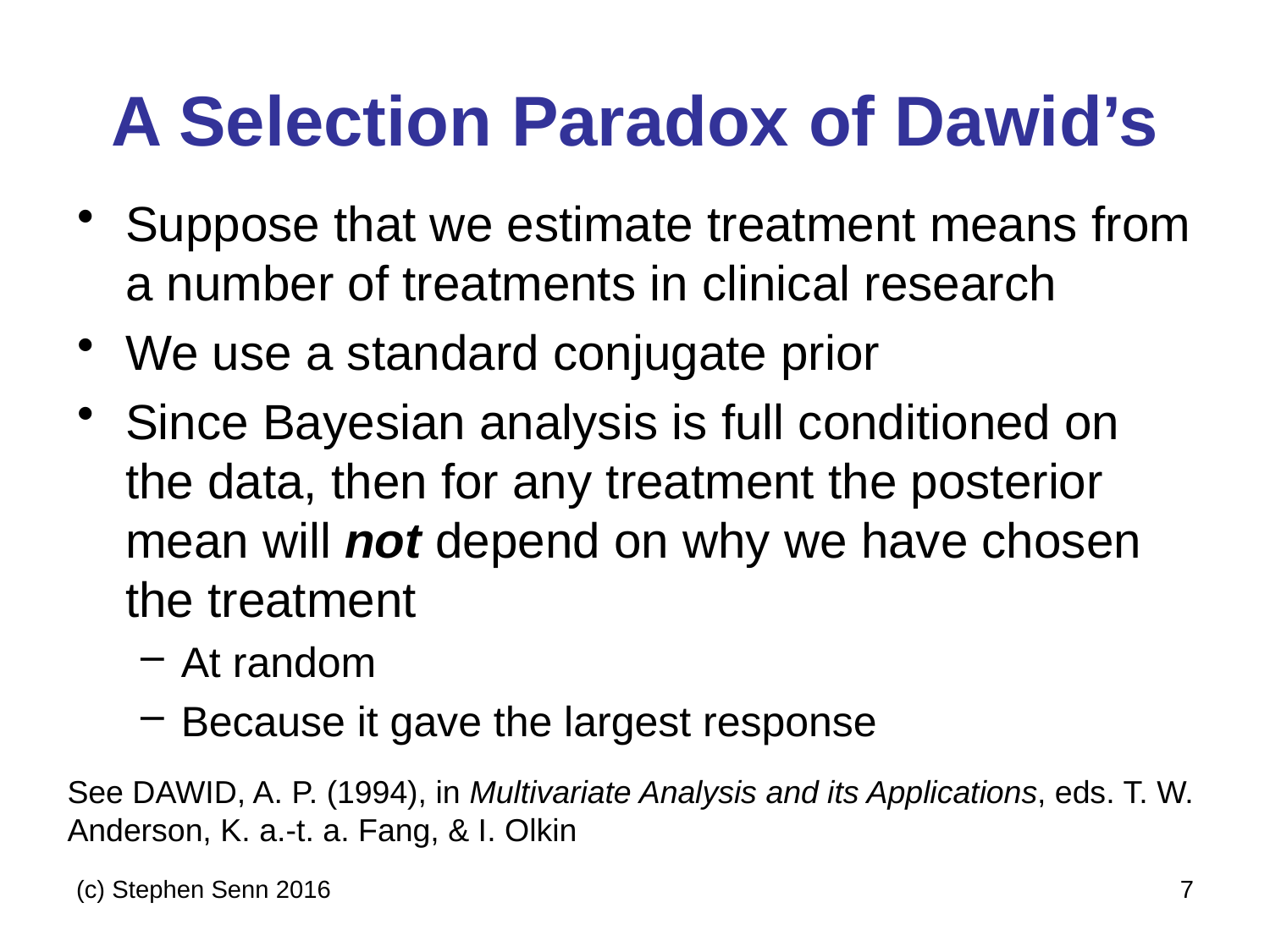

# A Selection Paradox of Dawid’s
Suppose that we estimate treatment means from a number of treatments in clinical research
We use a standard conjugate prior
Since Bayesian analysis is full conditioned on the data, then for any treatment the posterior mean will not depend on why we have chosen the treatment
At random
Because it gave the largest response
See DAWID, A. P. (1994), in Multivariate Analysis and its Applications, eds. T. W. Anderson, K. a.-t. a. Fang, & I. Olkin
(c) Stephen Senn 2016
7